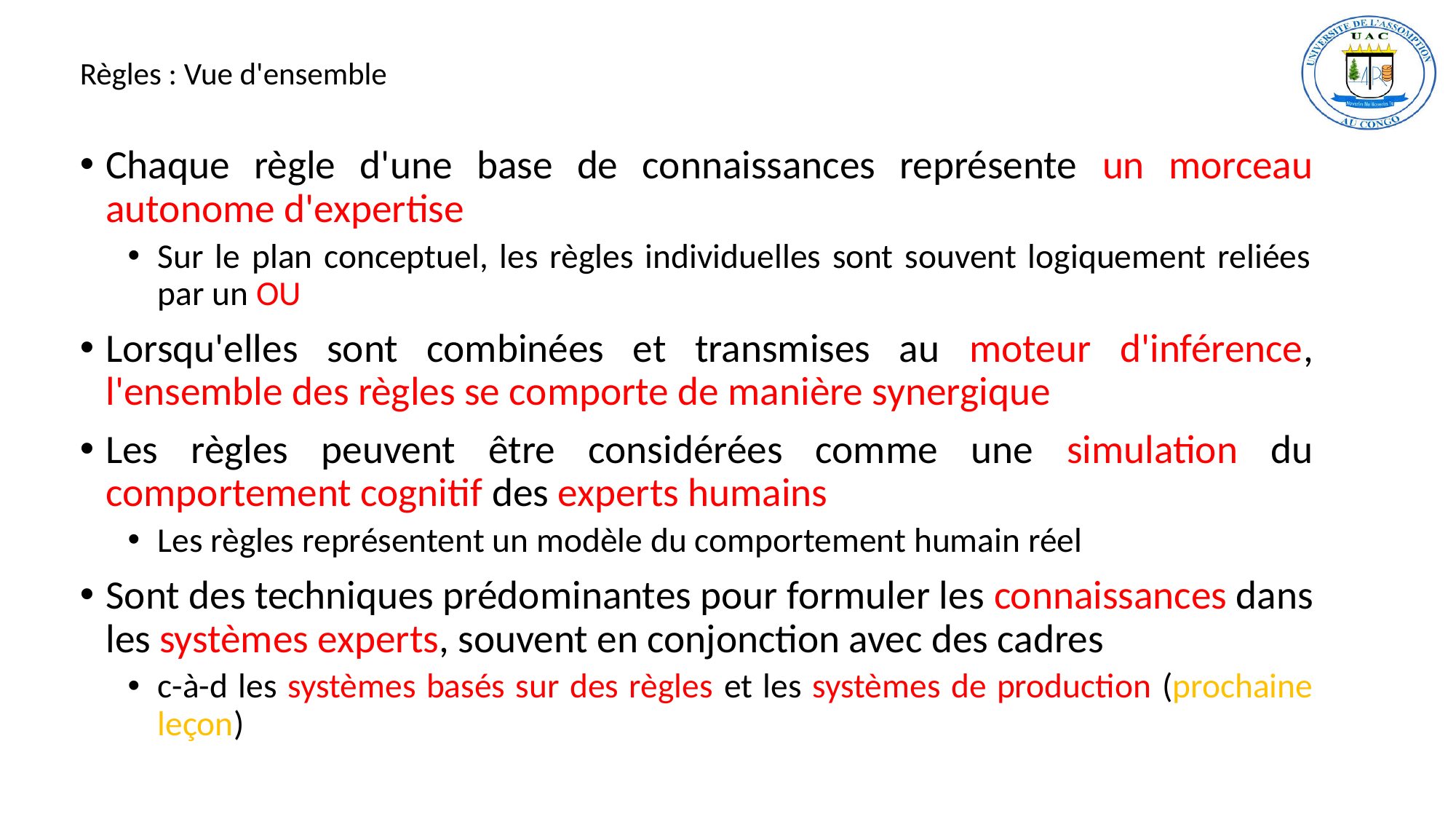

# Règles : Vue d'ensemble
Chaque règle d'une base de connaissances représente un morceau autonome d'expertise
Sur le plan conceptuel, les règles individuelles sont souvent logiquement reliées par un OU
Lorsqu'elles sont combinées et transmises au moteur d'inférence, l'ensemble des règles se comporte de manière synergique
Les règles peuvent être considérées comme une simulation du comportement cognitif des experts humains
Les règles représentent un modèle du comportement humain réel
Sont des techniques prédominantes pour formuler les connaissances dans les systèmes experts, souvent en conjonction avec des cadres
c-à-d les systèmes basés sur des règles et les systèmes de production (prochaine leçon)